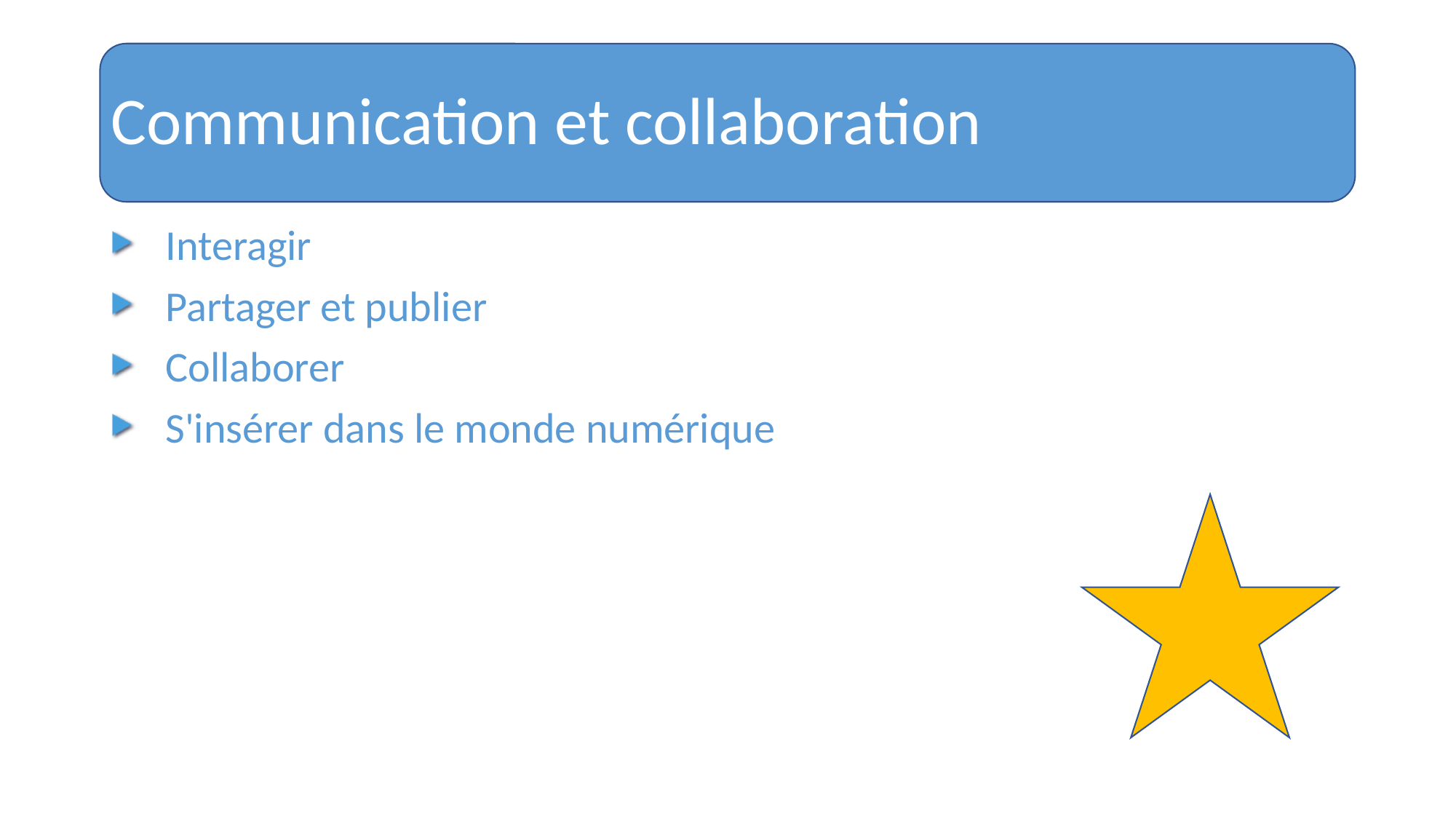

# Communication et collaboration
Interagir
Partager et publier
Collaborer
S'insérer dans le monde numérique